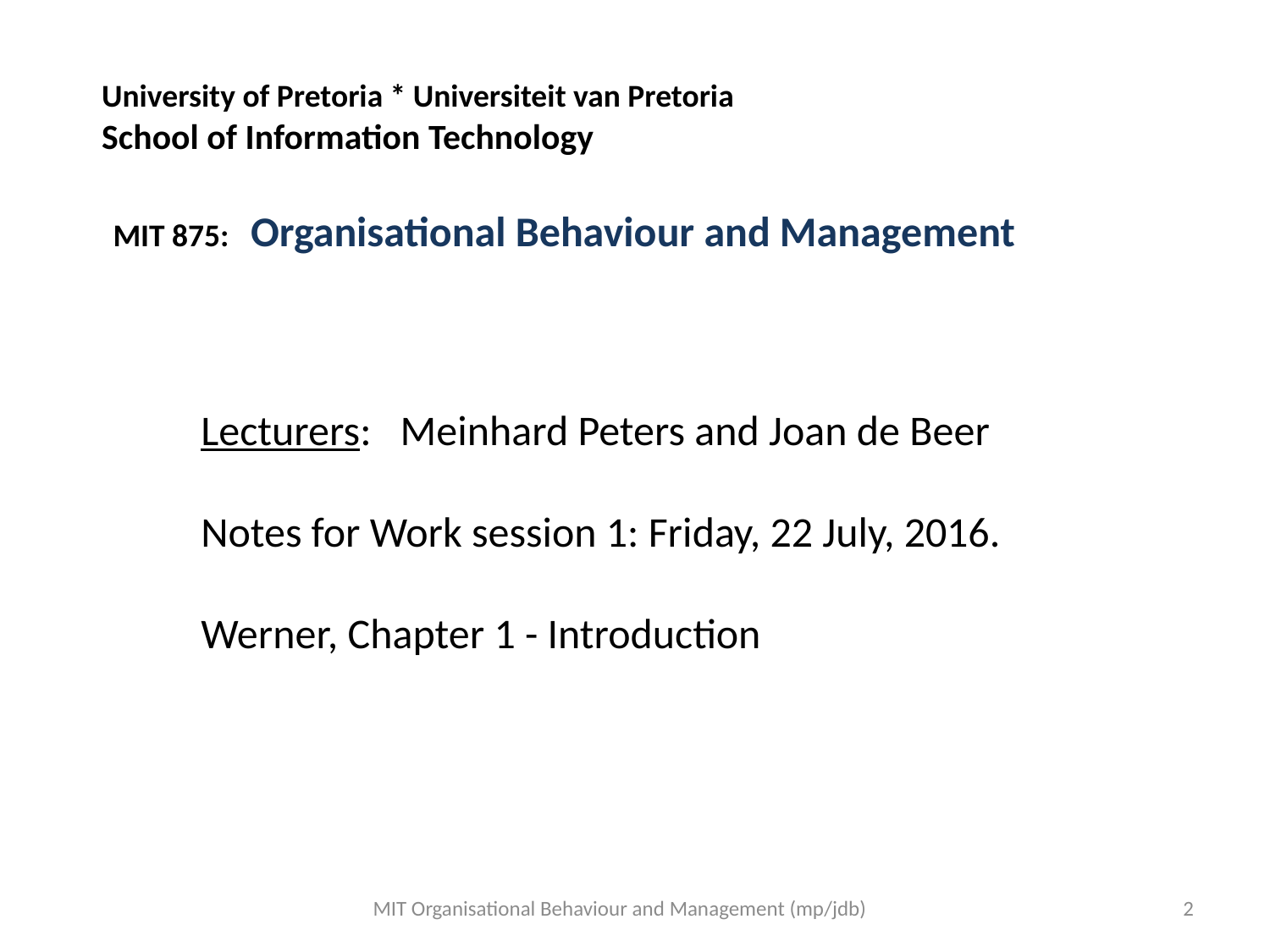

University of Pretoria * Universiteit van Pretoria
School of Information Technology
 MIT 875:   Organisational Behaviour and Management
Lecturers:   Meinhard Peters and Joan de Beer

Notes for Work session 1: Friday, 22 July, 2016.

Werner, Chapter 1 - Introduction
MIT Organisational Behaviour and Management (mp/jdb)
2